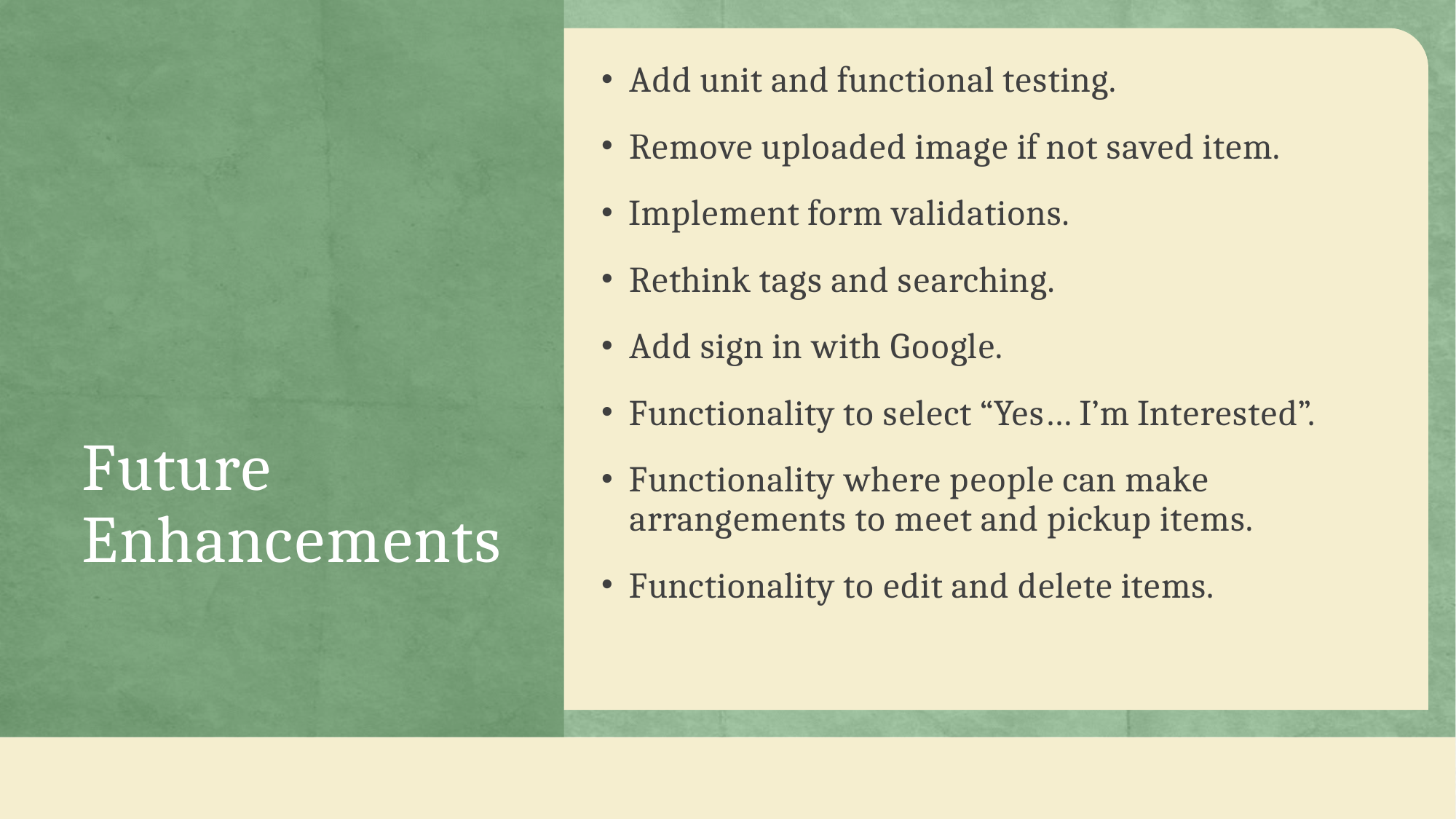

# Future Enhancements
Add unit and functional testing.
Remove uploaded image if not saved item.
Implement form validations.
Rethink tags and searching.
Add sign in with Google.
Functionality to select “Yes… I’m Interested”.
Functionality where people can make arrangements to meet and pickup items.
Functionality to edit and delete items.